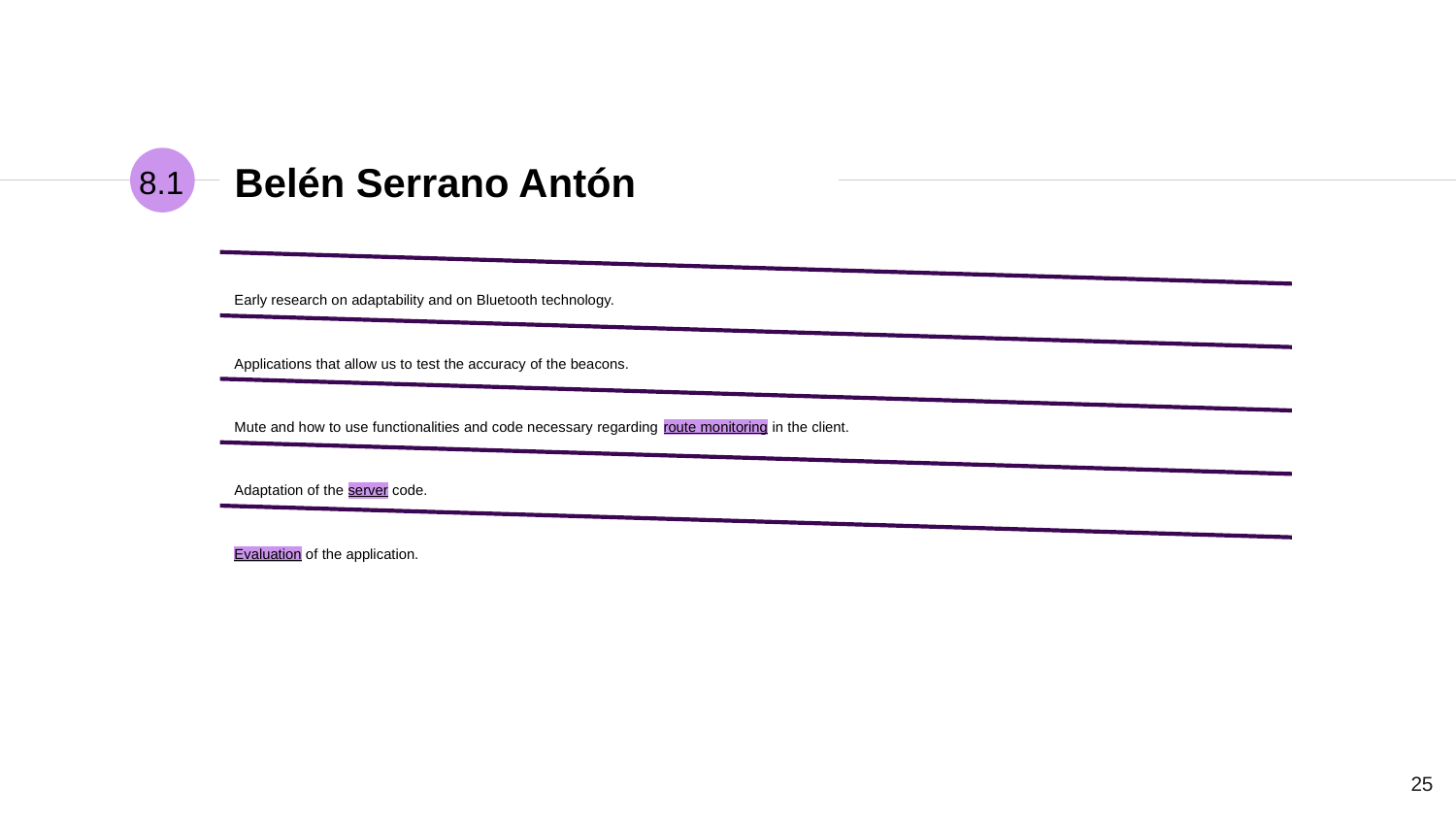

8.1
# Belén Serrano Antón
Early research on adaptability and on Bluetooth technology.
Applications that allow us to test the accuracy of the beacons.
Evaluation of the application.
Adaptation of the server code.
Mute and how to use functionalities and code necessary regarding route monitoring in the client.
25